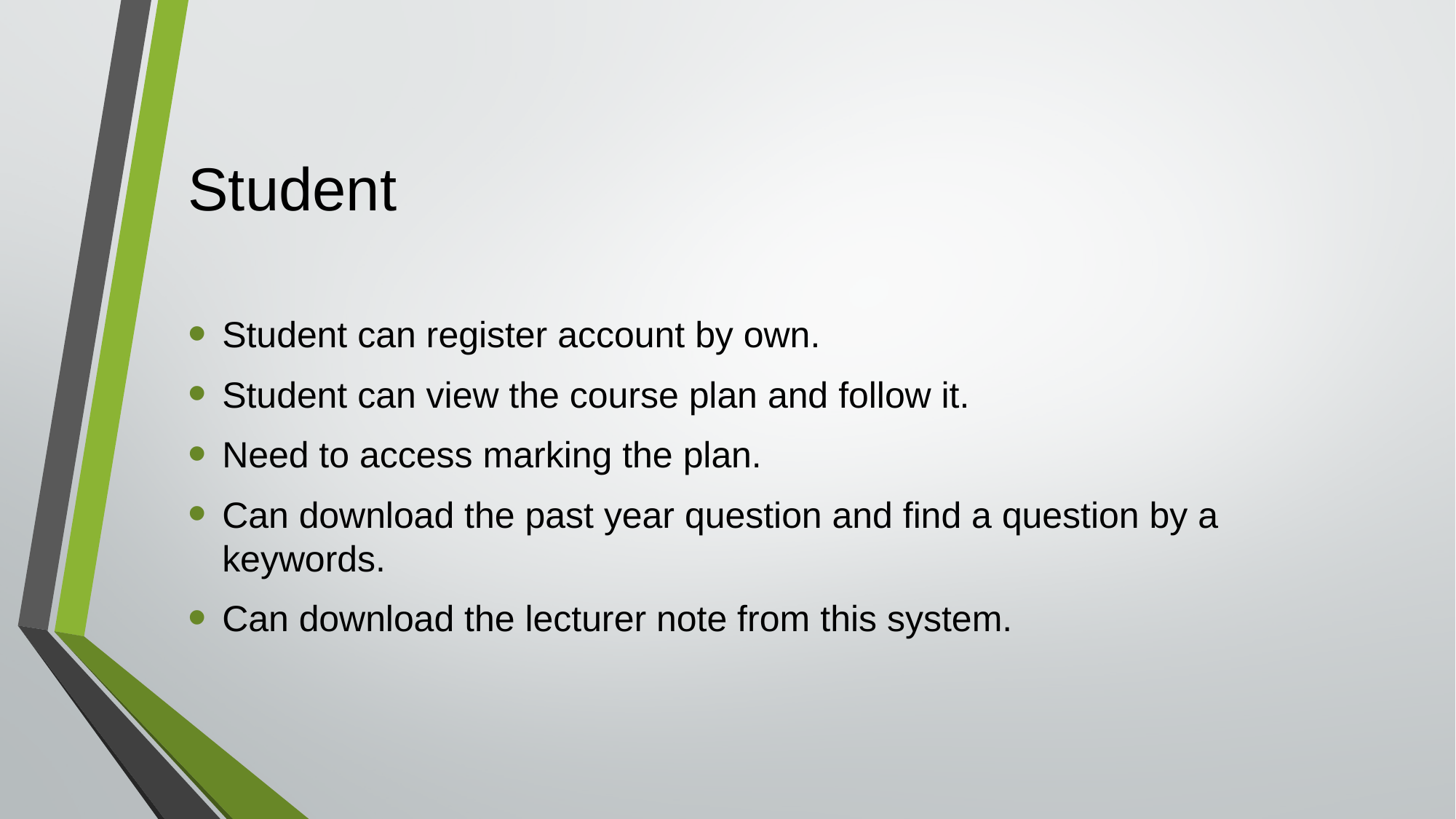

# Student
Student can register account by own.
Student can view the course plan and follow it.
Need to access marking the plan.
Can download the past year question and find a question by a keywords.
Can download the lecturer note from this system.